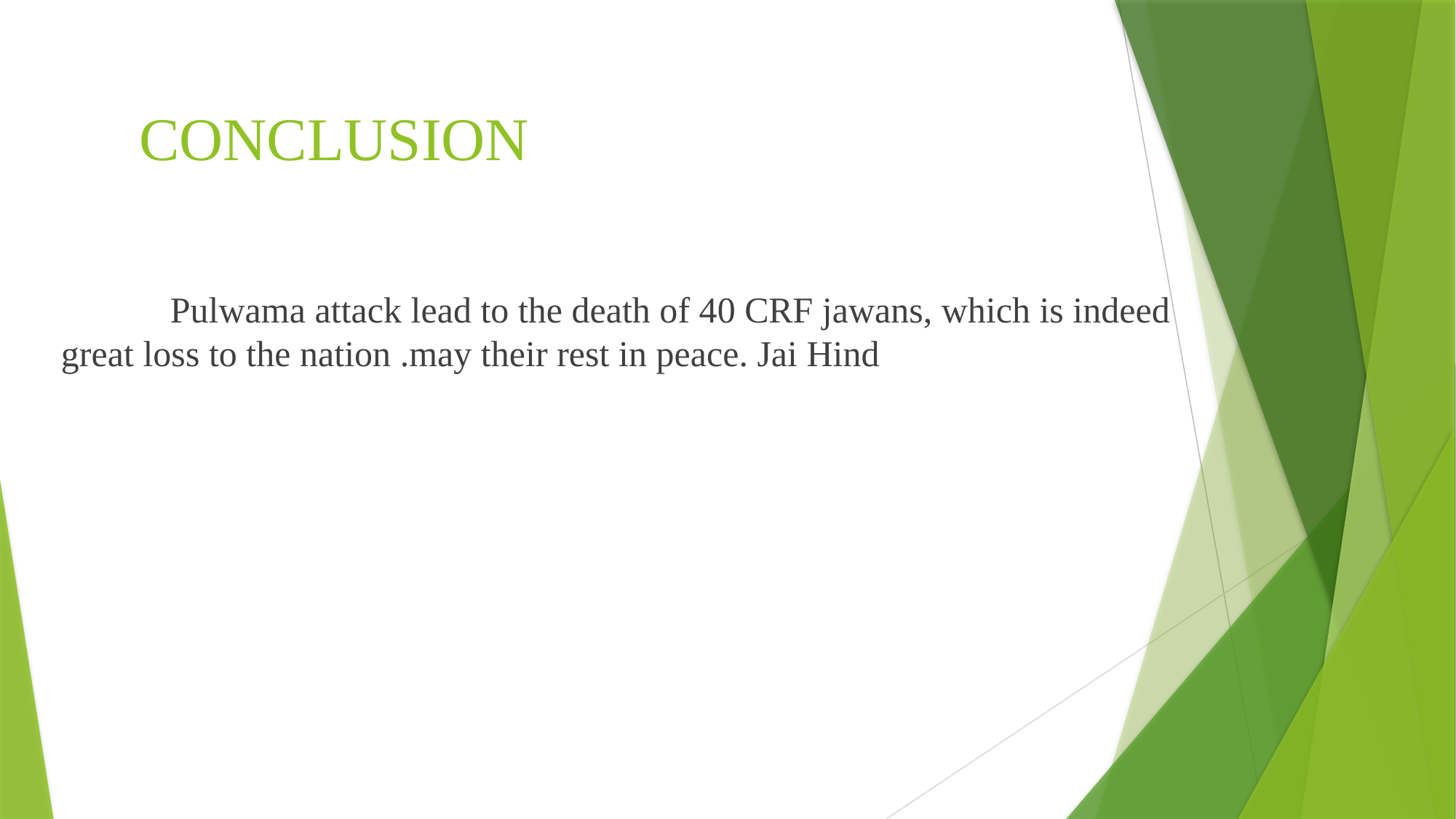

# CONCLUSION

	Pulwama attack lead to the death of 40 CRF jawans, which is indeed great loss to the nation .may their rest in peace. Jai Hind